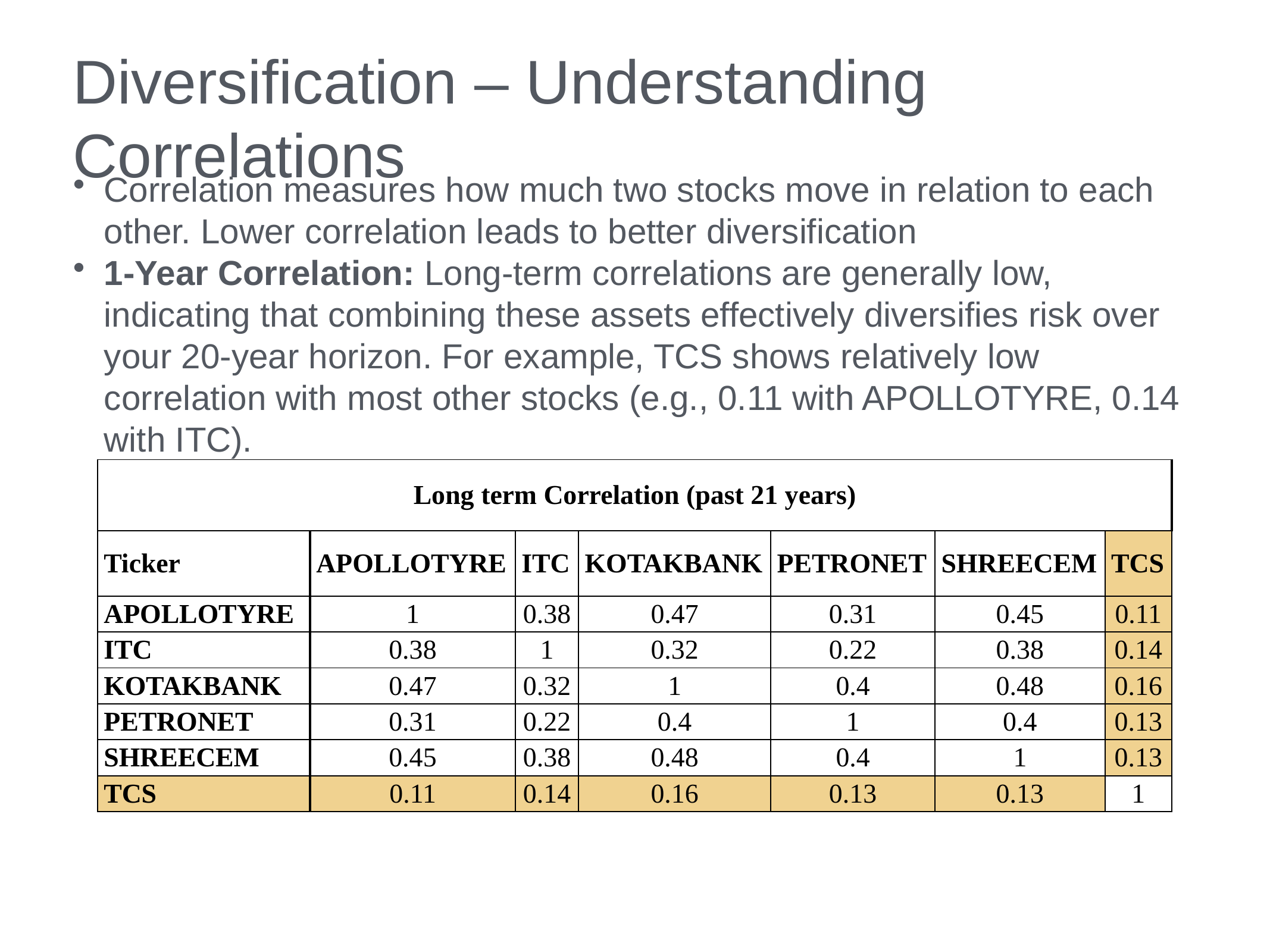

# Diversification – Understanding Correlations
Correlation measures how much two stocks move in relation to each other. Lower correlation leads to better diversification
1-Year Correlation: Long-term correlations are generally low, indicating that combining these assets effectively diversifies risk over your 20-year horizon. For example, TCS shows relatively low correlation with most other stocks (e.g., 0.11 with APOLLOTYRE, 0.14 with ITC).

| Long term Correlation (past 21 years) |  |  |  |  |  |  |
| --- | --- | --- | --- | --- | --- | --- |
| Ticker | APOLLOTYRE | ITC | KOTAKBANK | PETRONET | SHREECEM | TCS |
| APOLLOTYRE | 1 | 0.38 | 0.47 | 0.31 | 0.45 | 0.11 |
| ITC | 0.38 | 1 | 0.32 | 0.22 | 0.38 | 0.14 |
| KOTAKBANK | 0.47 | 0.32 | 1 | 0.4 | 0.48 | 0.16 |
| PETRONET | 0.31 | 0.22 | 0.4 | 1 | 0.4 | 0.13 |
| SHREECEM | 0.45 | 0.38 | 0.48 | 0.4 | 1 | 0.13 |
| TCS | 0.11 | 0.14 | 0.16 | 0.13 | 0.13 | 1 |